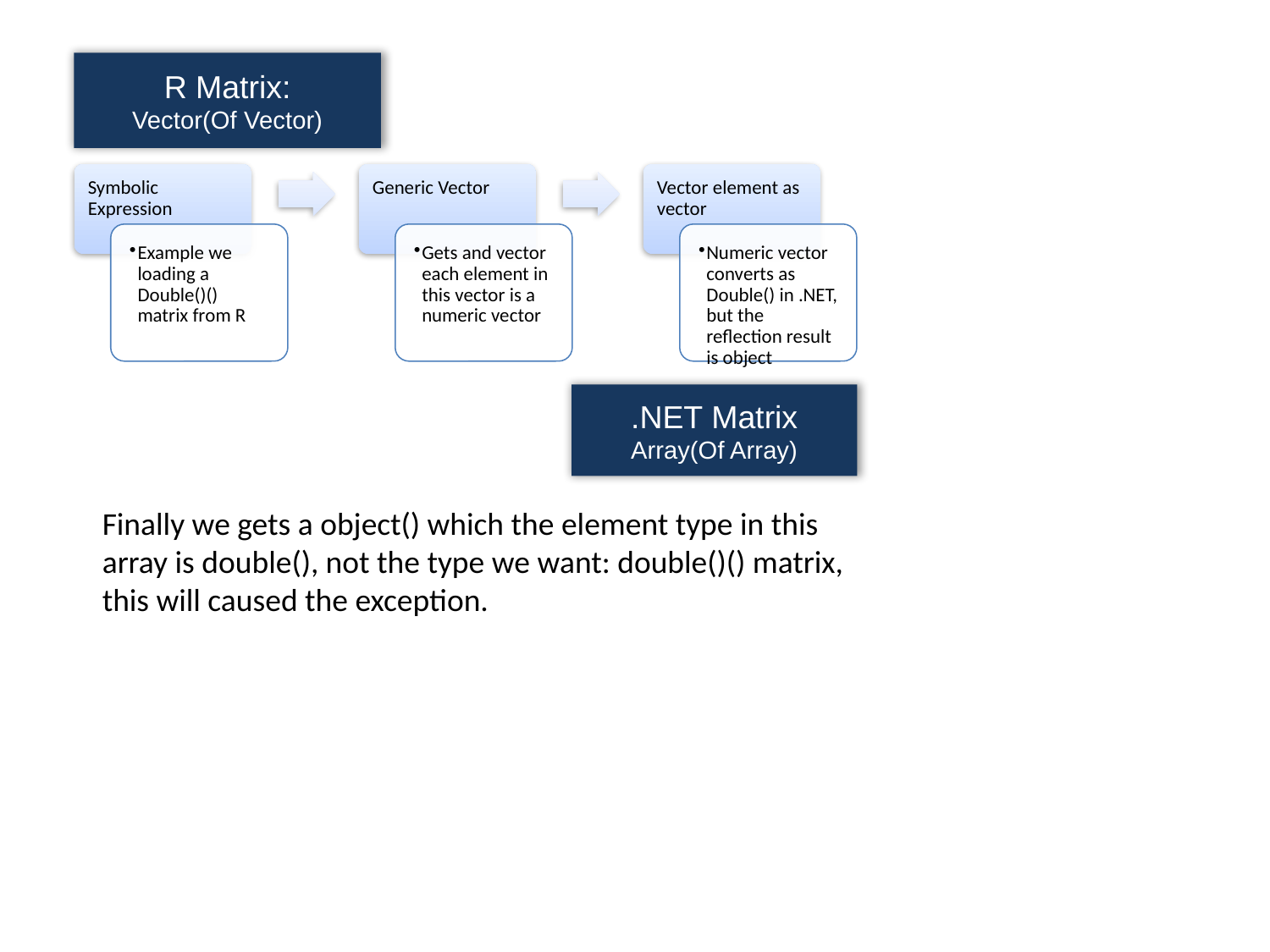

R Matrix:
Vector(Of Vector)
Symbolic Expression
Example we loading a Double()() matrix from R

Generic Vector
Gets and vector each element in this vector is a numeric vector

Vector element as vector
Numeric vector converts as Double() in .NET, but the reflection result is object
.NET Matrix
Array(Of Array)
Finally we gets a object() which the element type in this
array is double(), not the type we want: double()() matrix,
this will caused the exception.